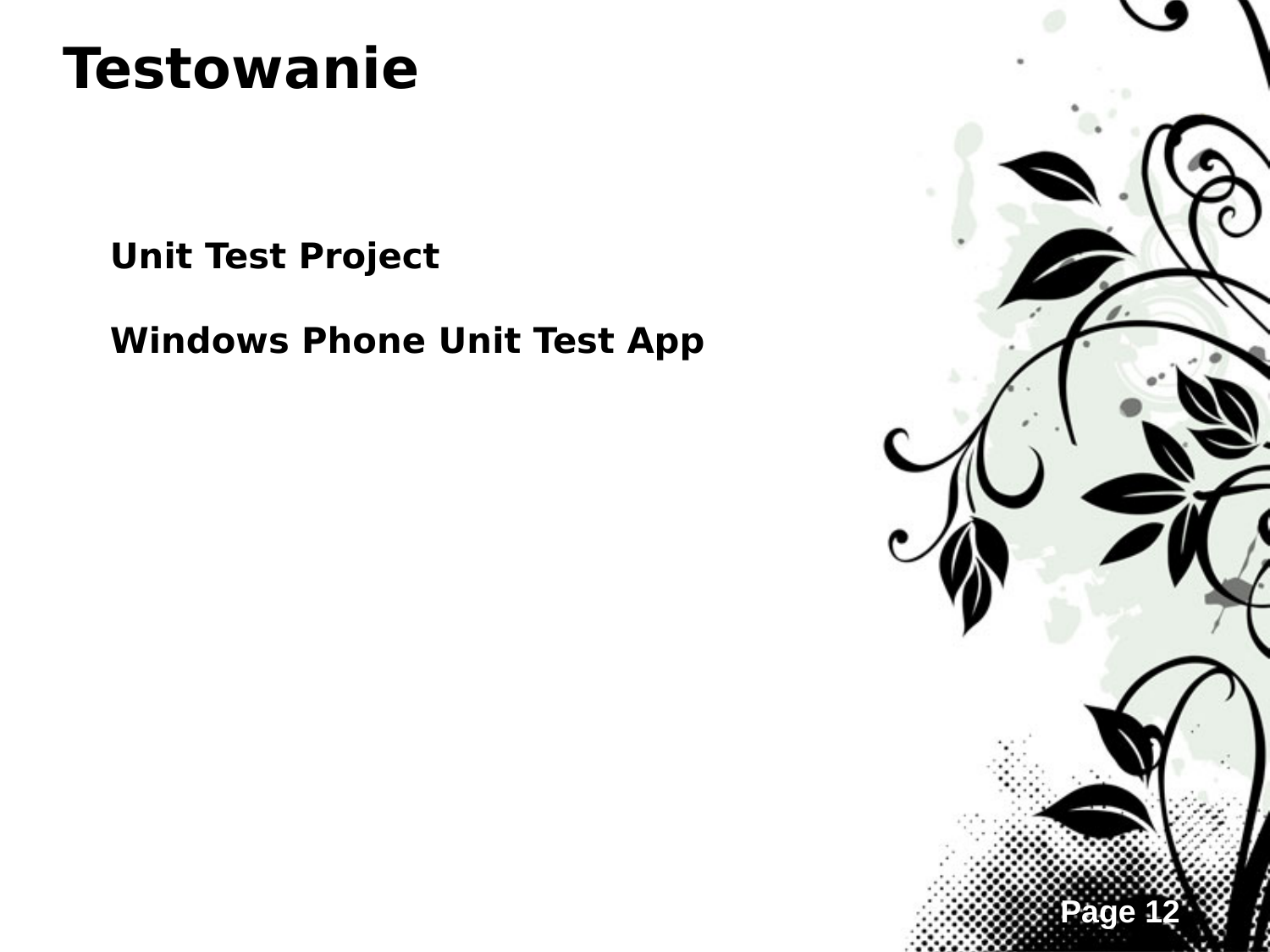

Testowanie

Unit Test Project

Windows Phone Unit Test App